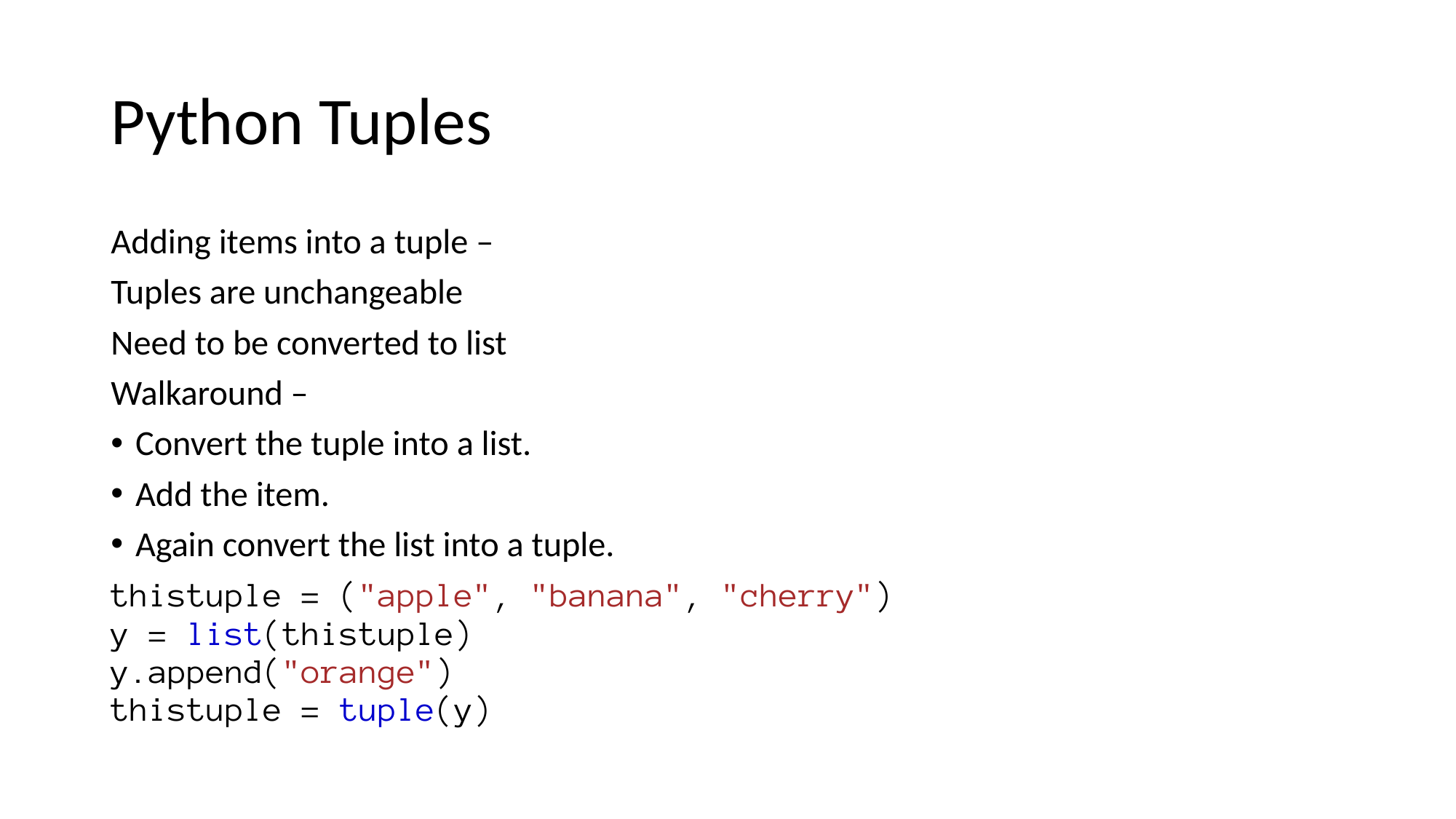

# Python Tuples
Adding items into a tuple –
Tuples are unchangeable
Need to be converted to list
Walkaround –
Convert the tuple into a list.
Add the item.
Again convert the list into a tuple.
thistuple = ("apple", "banana", "cherry")
y = list(thistuple)
y.append("orange")
thistuple = tuple(y)